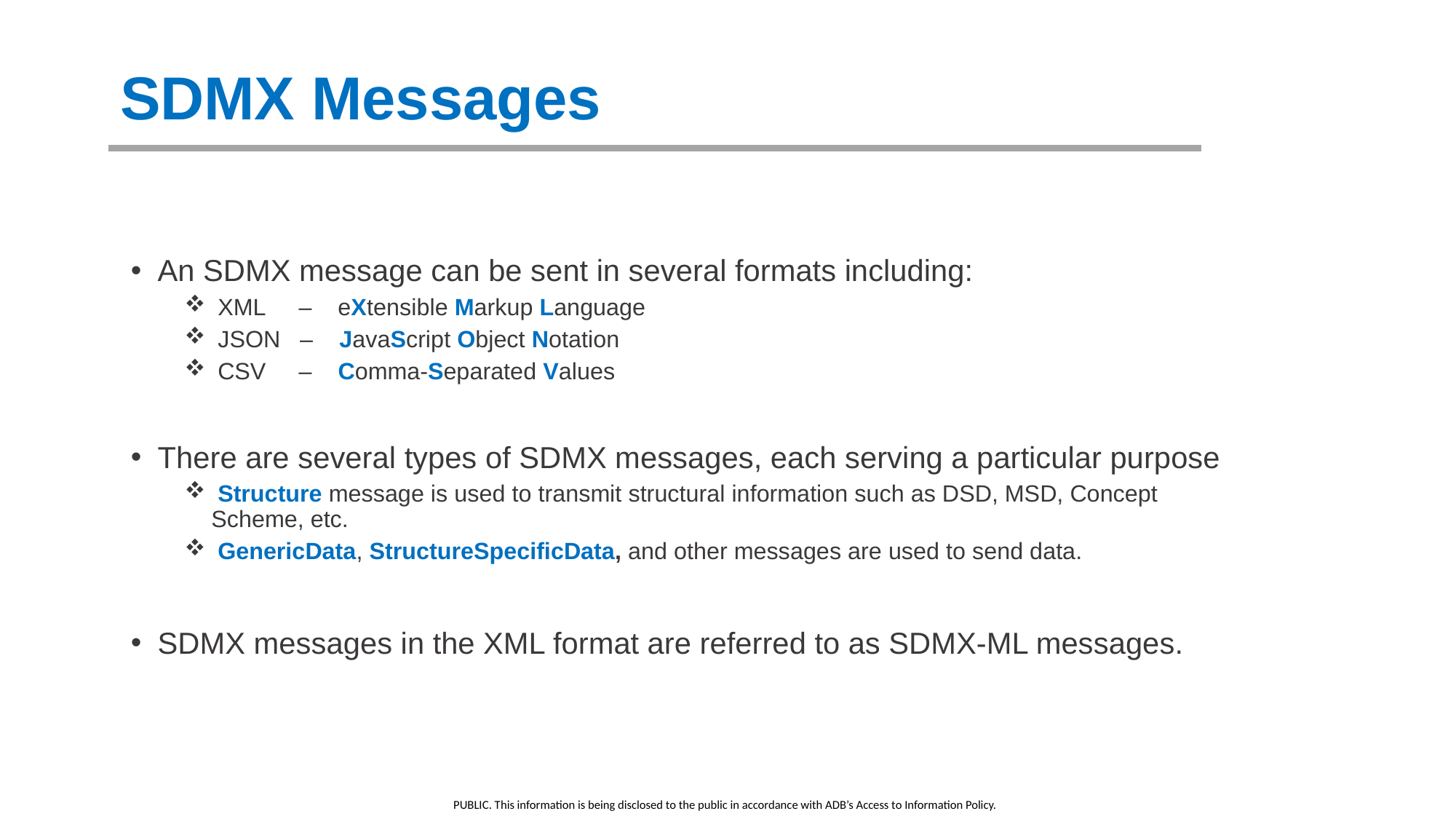

SDMX Messages
An SDMX message can be sent in several formats including:
 XML     –    eXtensible Markup Language
 JSON   –    JavaScript Object Notation
 CSV     –    Comma-Separated Values

There are several types of SDMX messages, each serving a particular purpose
 Structure message is used to transmit structural information such as DSD, MSD, Concept  Scheme, etc.
 GenericData, StructureSpecificData, and other messages are used to send data.

SDMX messages in the XML format are referred to as SDMX-ML messages.